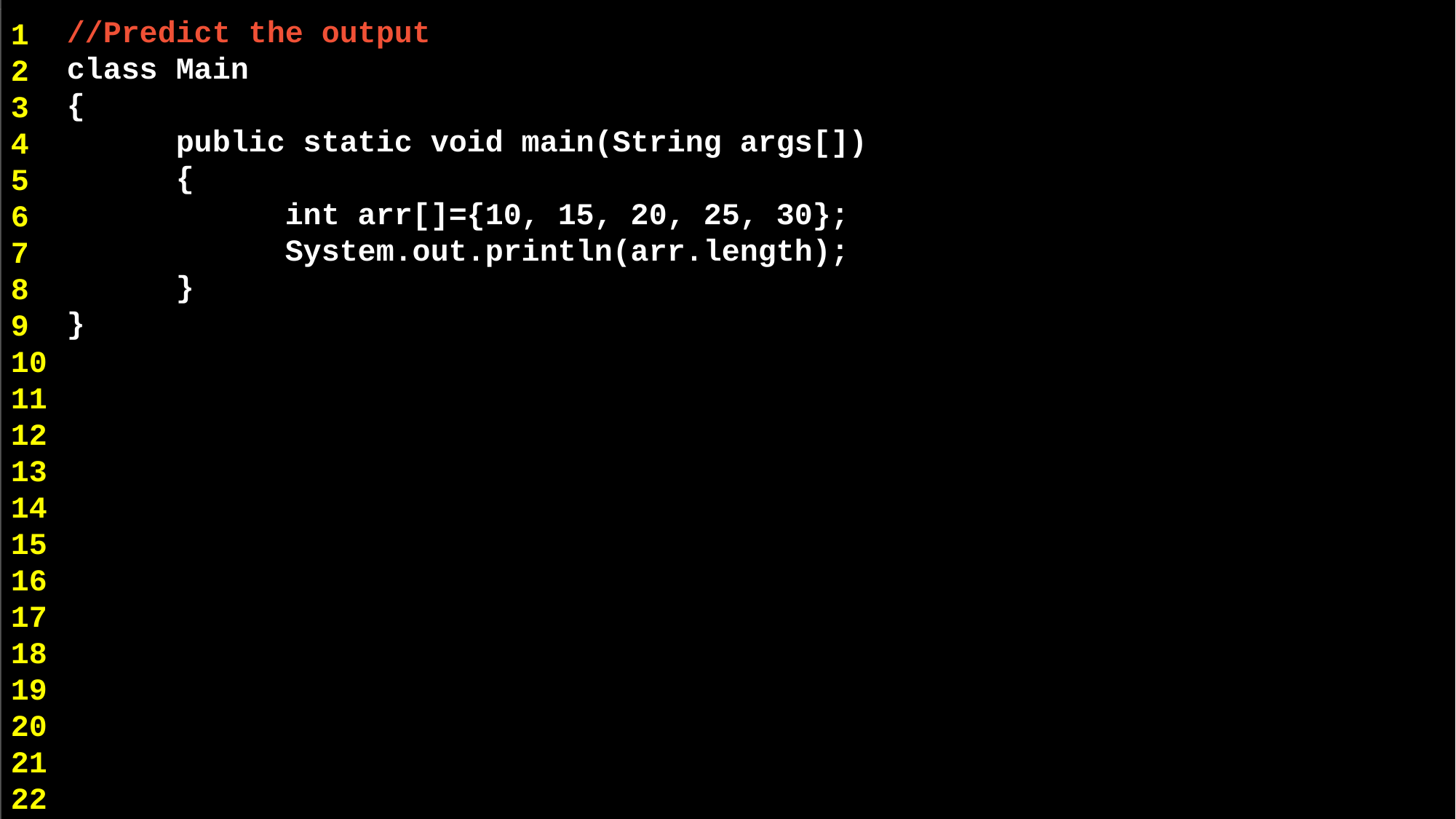

//Predict the output
class Main
{
	public static void main(String args[])
	{
 		int arr[]={10, 15, 20, 25, 30};
  		System.out.println(arr.length);
	}
}

1
2
3
4
5
6
7
8
9
10
11
12
13
14
15
16
17
18
19
20
21
22